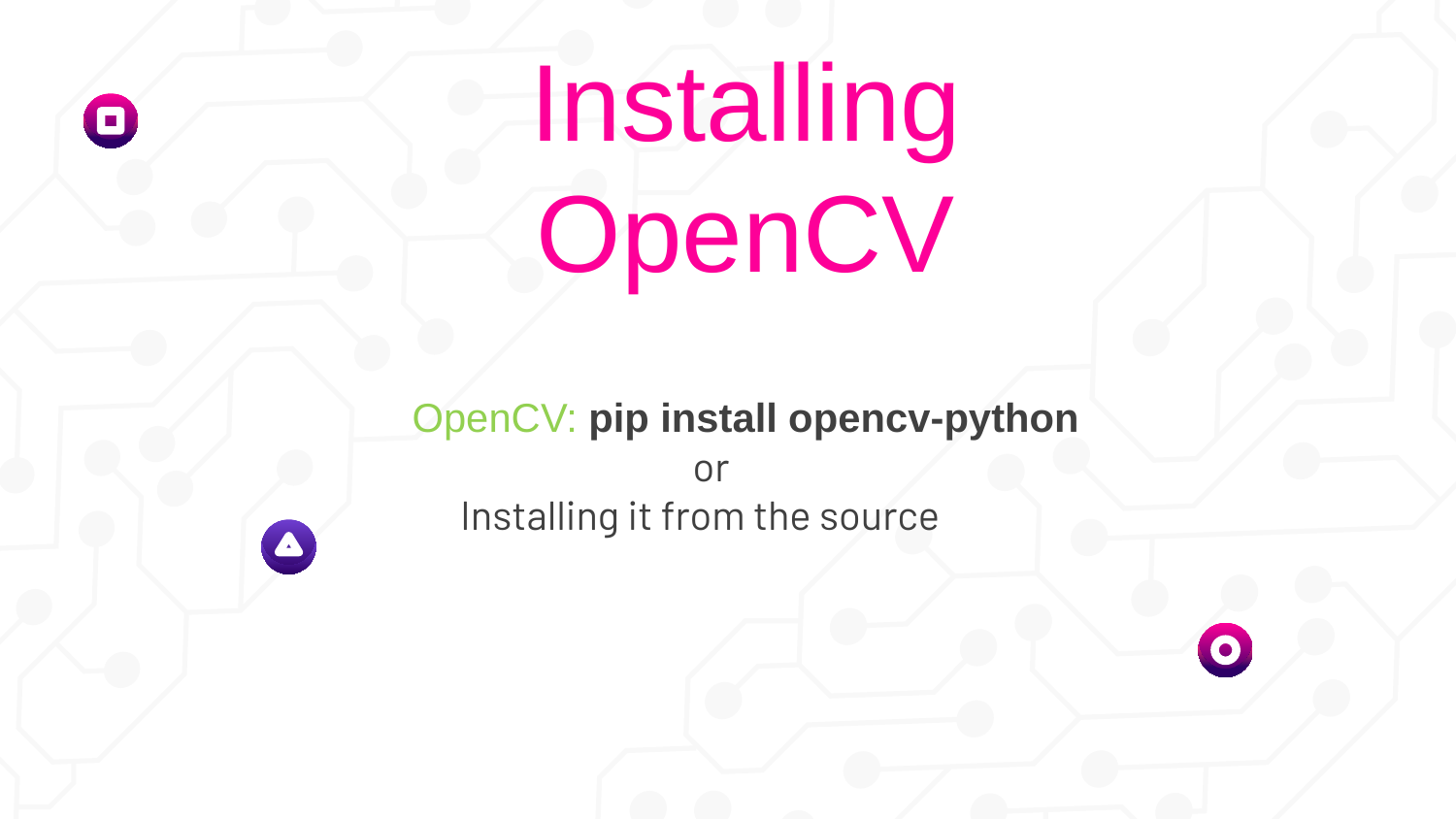

# Installing OpenCV
OpenCV: pip install opencv-python
                                   or
      Installing it from the source